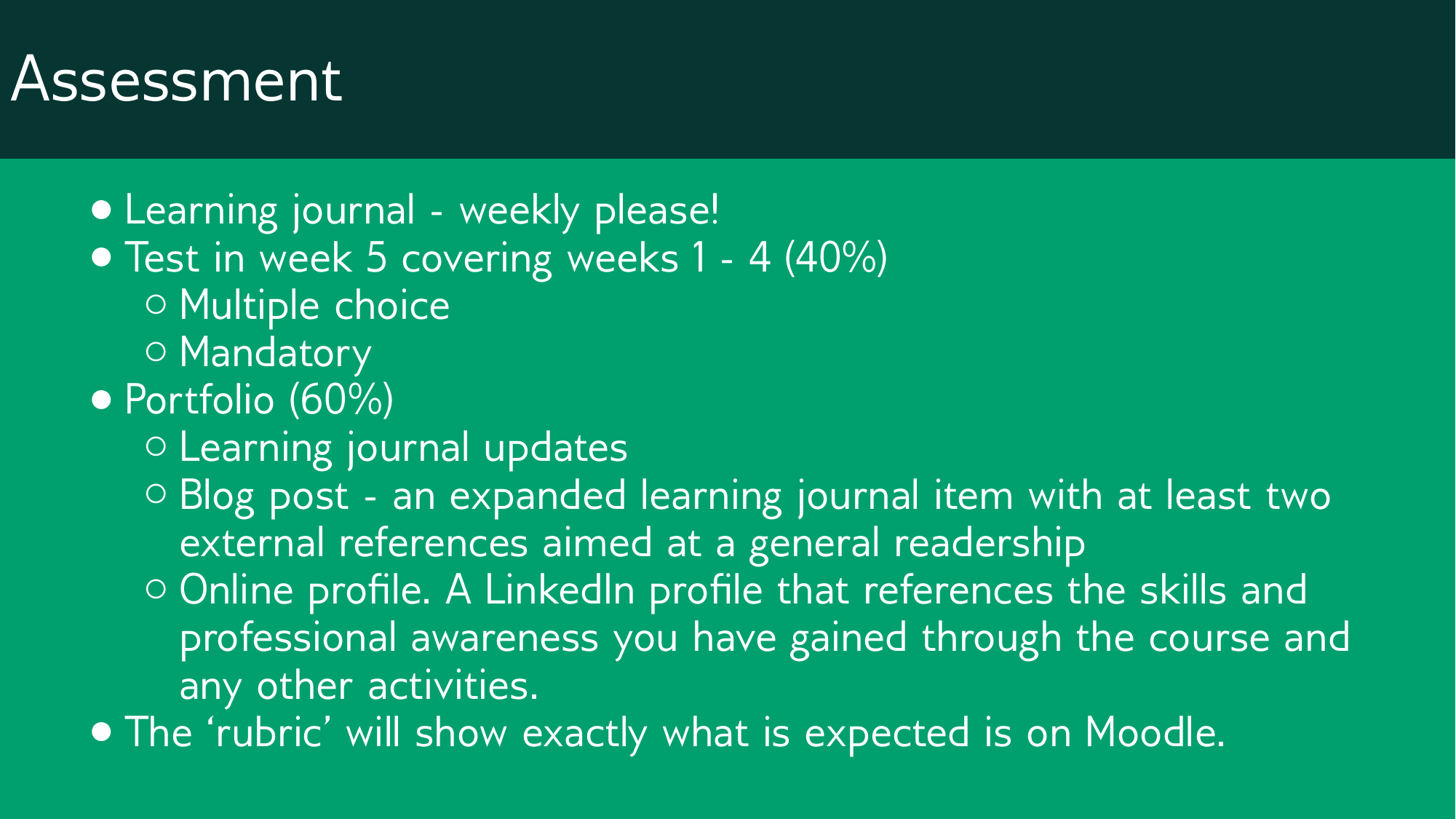

Assessment
Learning journal - weekly please!
Test in week 5 covering weeks 1 - 4 (40%)
Multiple choice
Mandatory
Portfolio (60%)
Learning journal updates
Blog post - an expanded learning journal item with at least two external references aimed at a general readership
Online profile. A LinkedIn profile that references the skills and professional awareness you have gained through the course and any other activities.
The ‘rubric’ will show exactly what is expected is on Moodle.